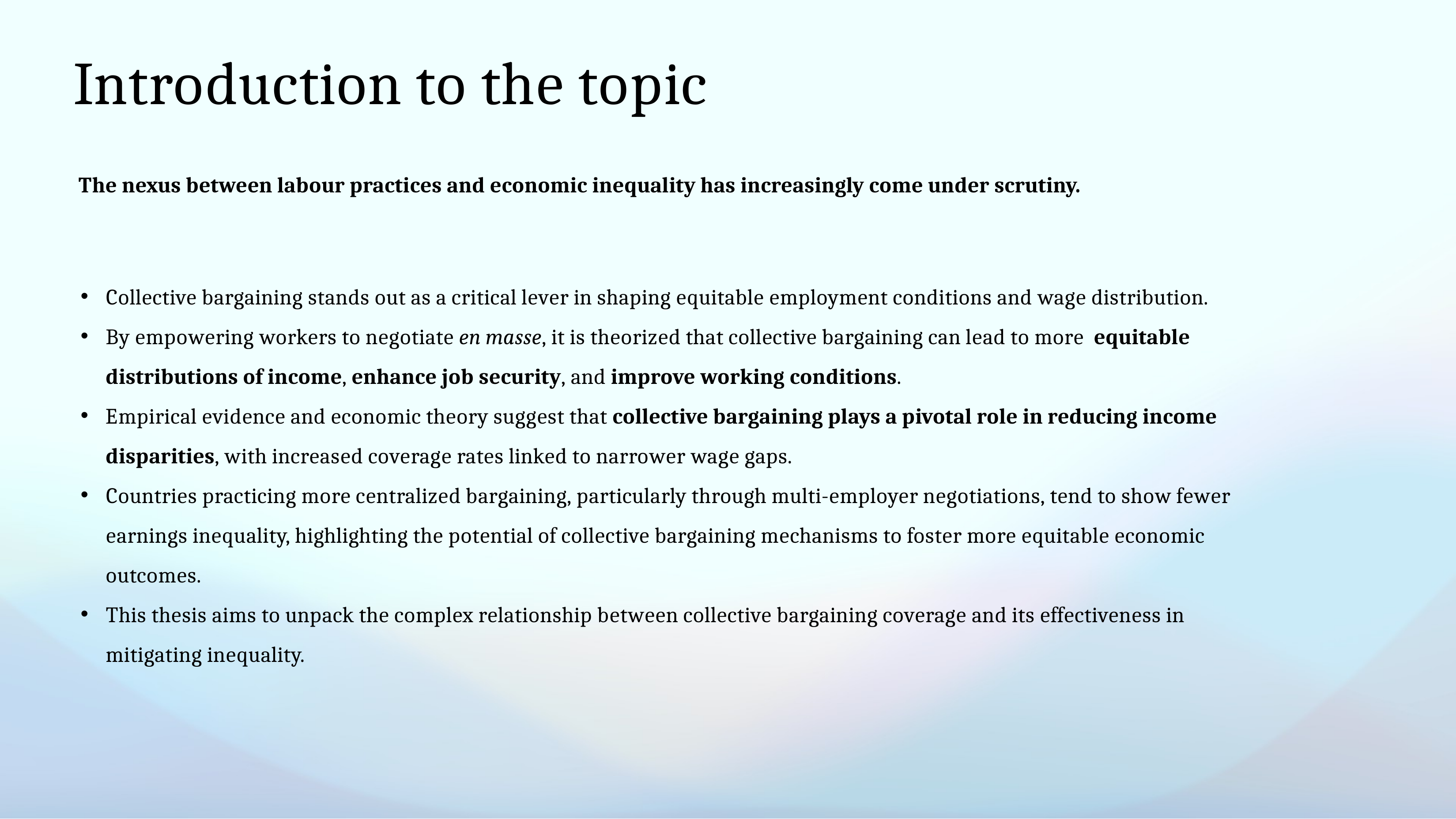

# Introduction to the topic
The nexus between labour practices and economic inequality has increasingly come under scrutiny.
Collective bargaining stands out as a critical lever in shaping equitable employment conditions and wage distribution.
By empowering workers to negotiate en masse, it is theorized that collective bargaining can lead to more  equitable distributions of income, enhance job security, and improve working conditions.
Empirical evidence and economic theory suggest that collective bargaining plays a pivotal role in reducing income disparities, with increased coverage rates linked to narrower wage gaps.
Countries practicing more centralized bargaining, particularly through multi-employer negotiations, tend to show fewer earnings inequality, highlighting the potential of collective bargaining mechanisms to foster more equitable economic outcomes.
This thesis aims to unpack the complex relationship between collective bargaining coverage and its effectiveness in mitigating inequality.